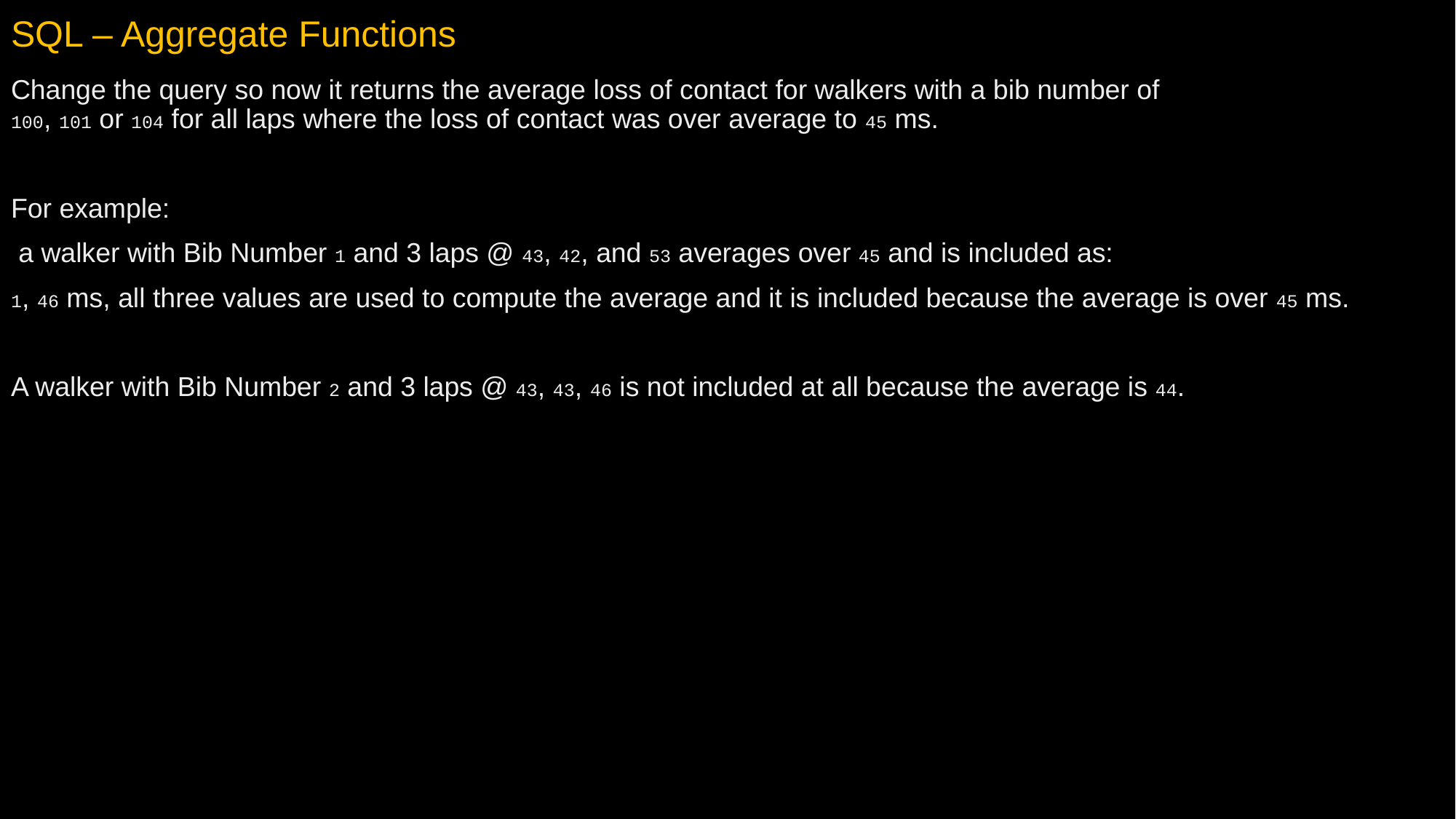

# SQL – Aggregate Functions
Change the query so now it returns the average loss of contact for walkers with a bib number of
100, 101 or 104 for all laps where the loss of contact was over average to 45 ms.

For example:
 a walker with Bib Number 1 and 3 laps @ 43, 42, and 53 averages over 45 and is included as:
1, 46 ms, all three values are used to compute the average and it is included because the average is over 45 ms.

A walker with Bib Number 2 and 3 laps @ 43, 43, 46 is not included at all because the average is 44.